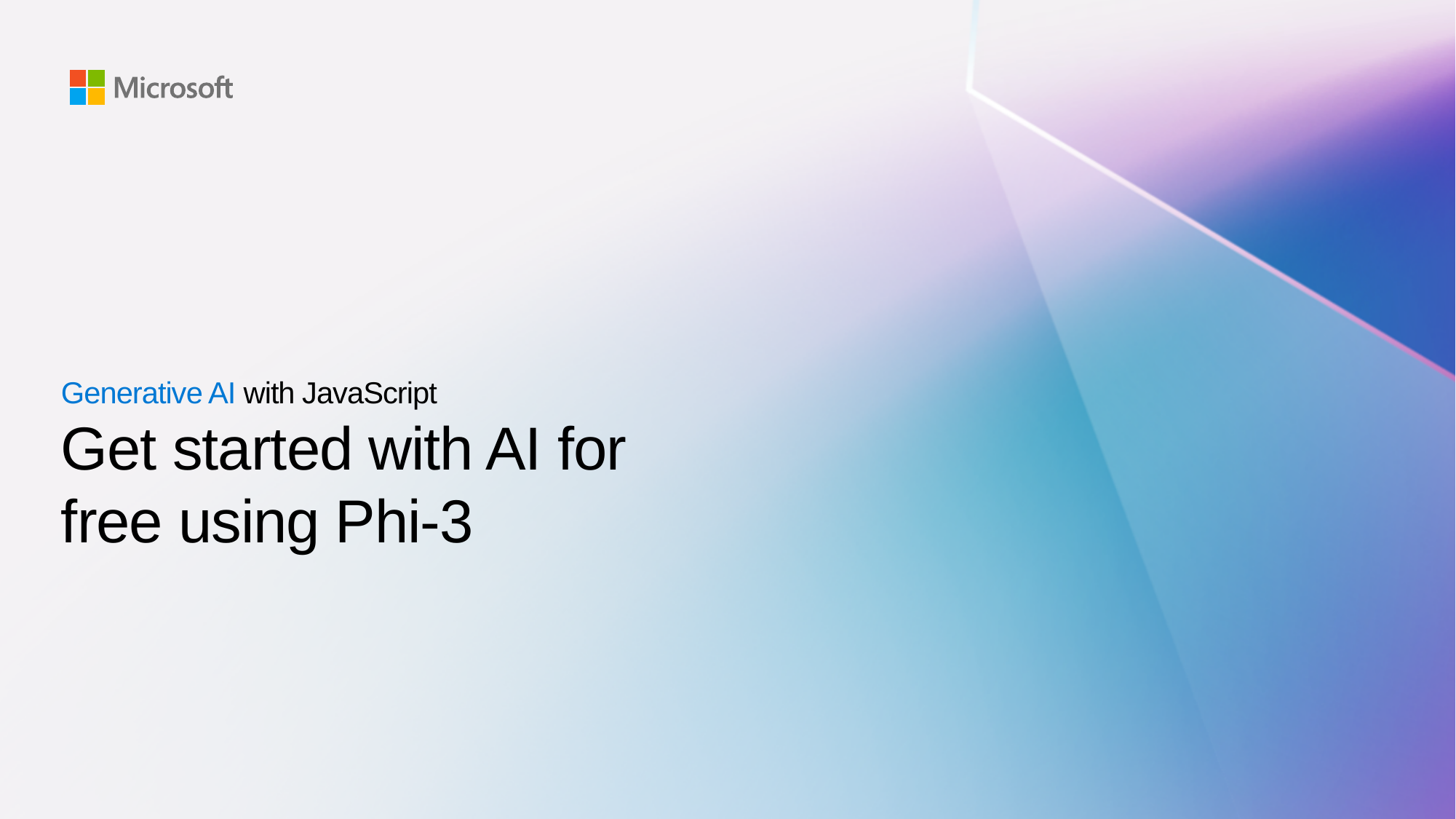

Generative AI with JavaScript
# Get started with AI for free using Phi-3